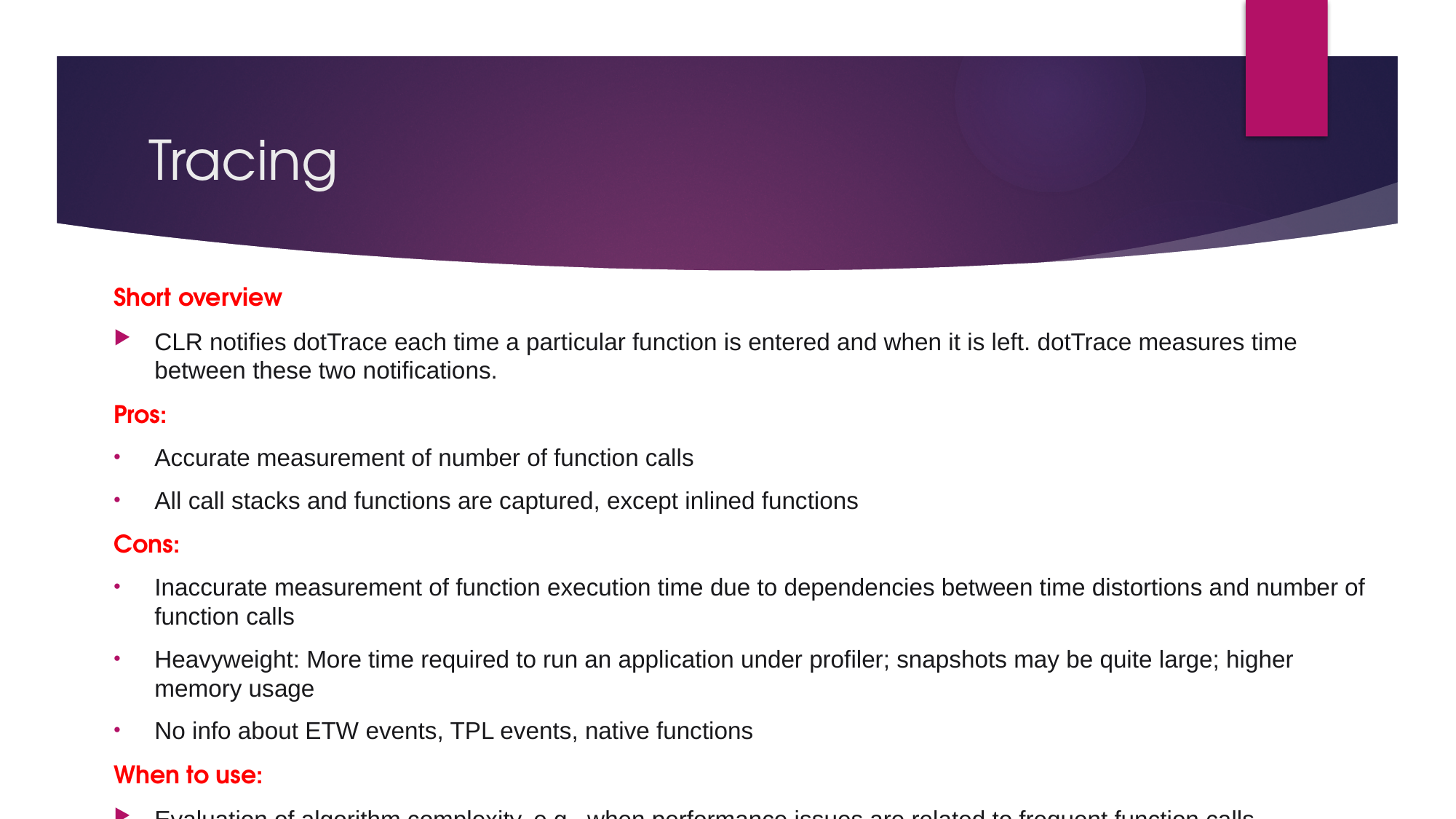

# Tracing
Short overview
CLR notifies dotTrace each time a particular function is entered and when it is left. dotTrace measures time between these two notifications.
Pros:
Accurate measurement of number of function calls
All call stacks and functions are captured, except inlined functions
Cons:
Inaccurate measurement of function execution time due to dependencies between time distortions and number of function calls
Heavyweight: More time required to run an application under profiler; snapshots may be quite large; higher memory usage
No info about ETW events, TPL events, native functions
When to use:
Evaluation of algorithm complexity, e.g., when performance issues are related to frequent function calls.